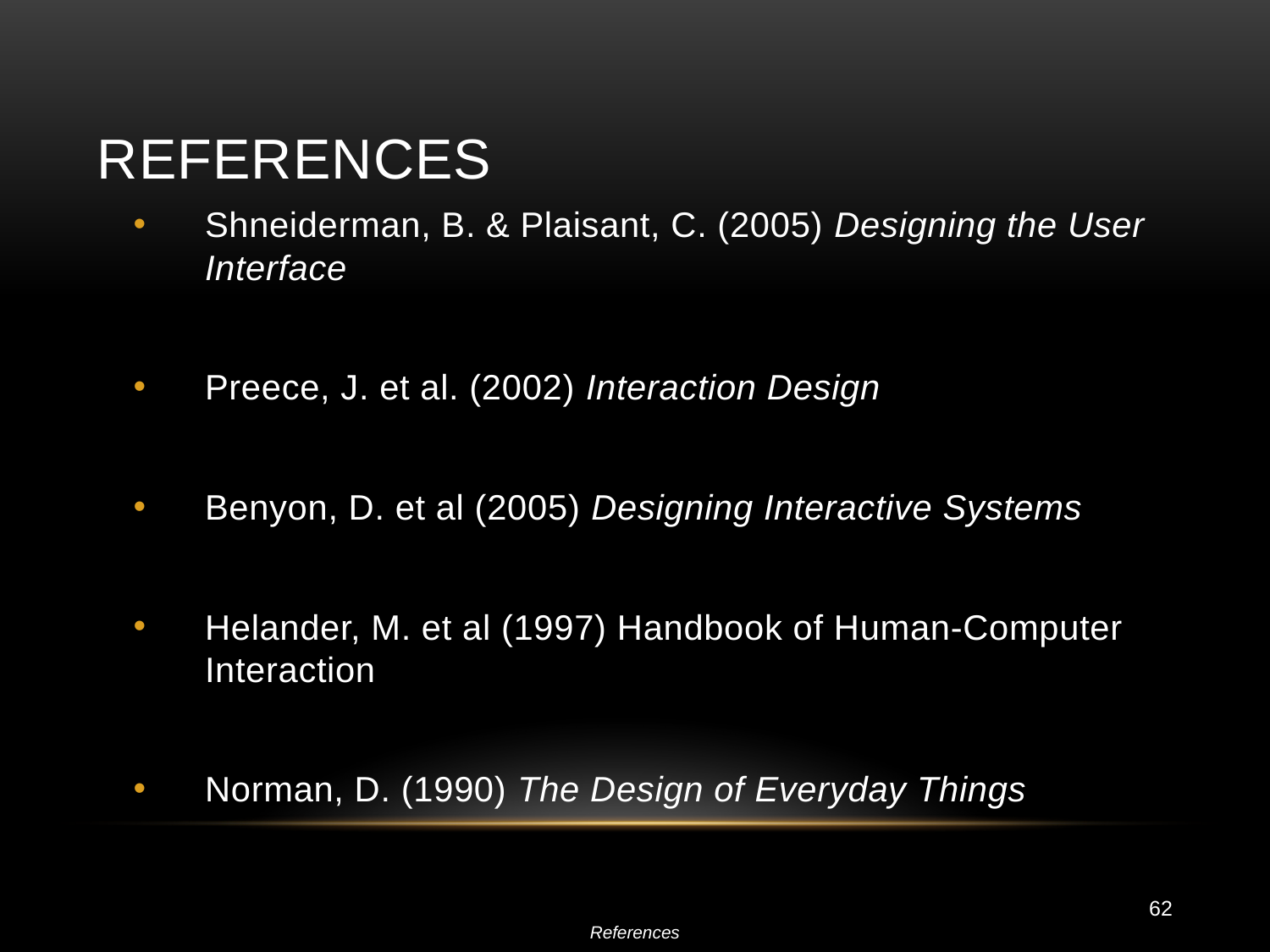

# References
Shneiderman, B. & Plaisant, C. (2005) Designing the User Interface

Preece, J. et al. (2002) Interaction Design

Benyon, D. et al (2005) Designing Interactive Systems

Helander, M. et al (1997) Handbook of Human-Computer Interaction

Norman, D. (1990) The Design of Everyday Things
62
References